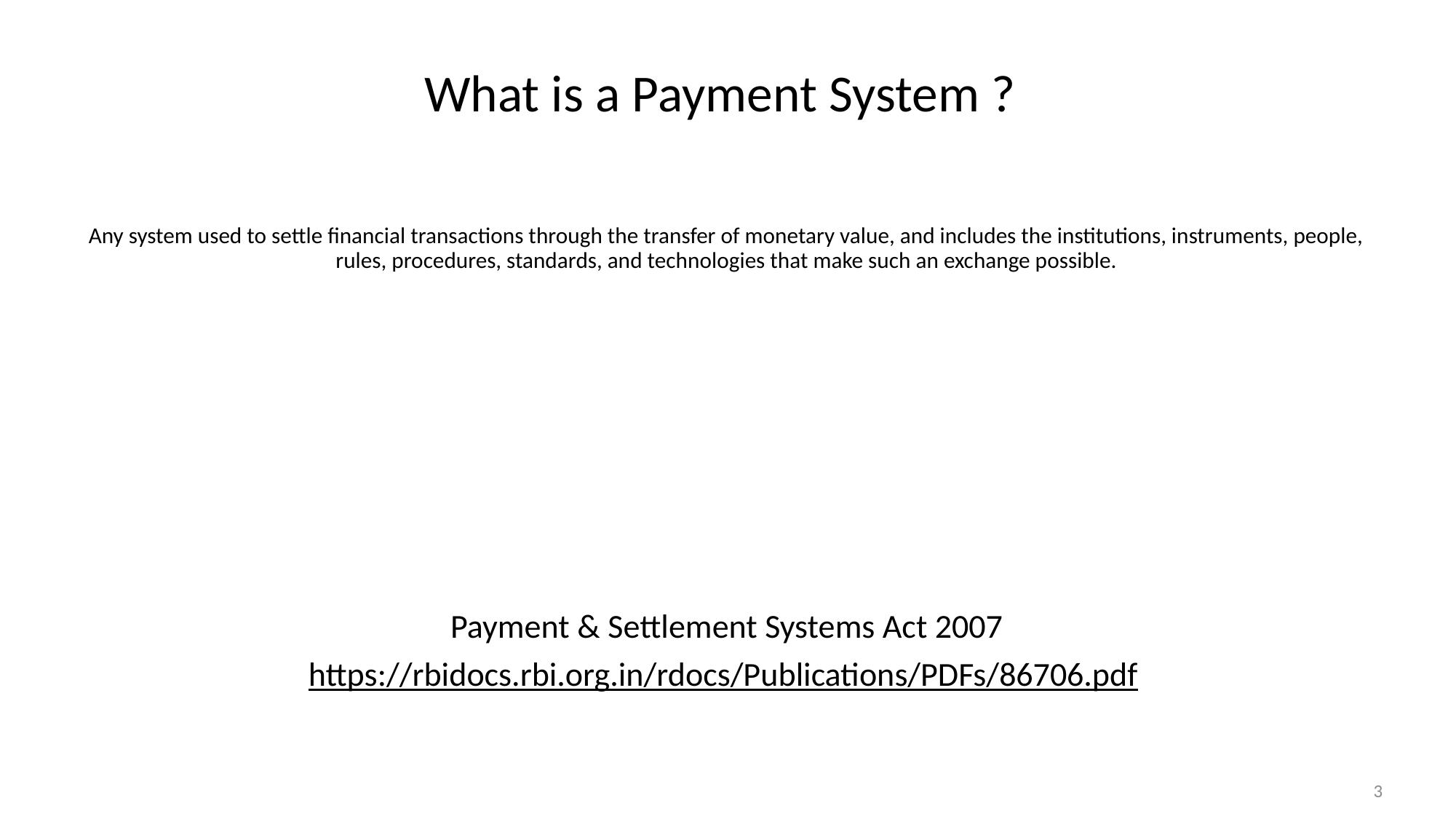

# What is a Payment System ?

Any system used to settle financial transactions through the transfer of monetary value, and includes the institutions, instruments, people, rules, procedures, standards, and technologies that make such an exchange possible.

Payment & Settlement Systems Act 2007
https://rbidocs.rbi.org.in/rdocs/Publications/PDFs/86706.pdf
3